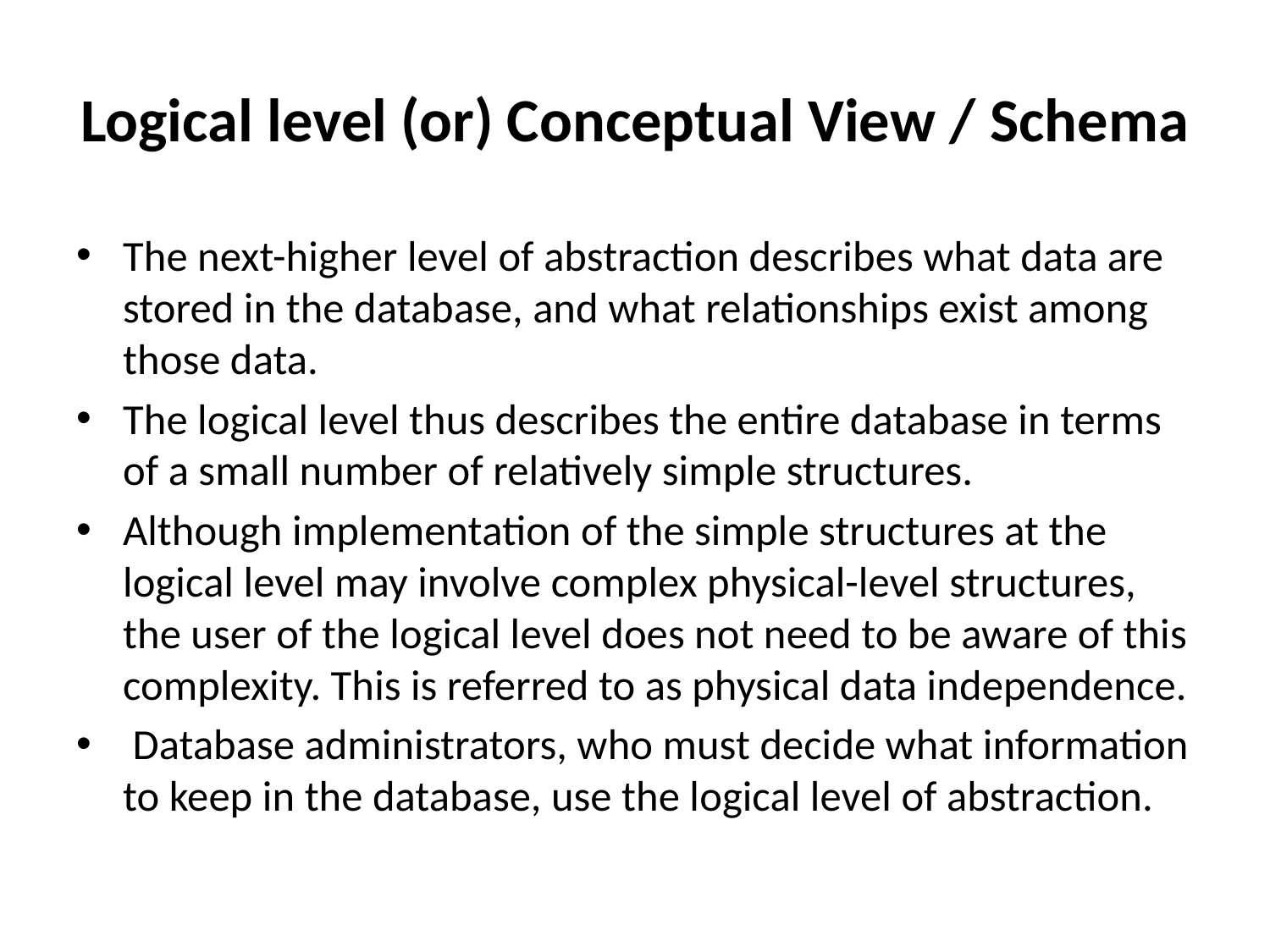

# Logical level (or) Conceptual View / Schema
The next-higher level of abstraction describes what data are stored in the database, and what relationships exist among those data.
The logical level thus describes the entire database in terms of a small number of relatively simple structures.
Although implementation of the simple structures at the logical level may involve complex physical-level structures, the user of the logical level does not need to be aware of this complexity. This is referred to as physical data independence.
 Database administrators, who must decide what information to keep in the database, use the logical level of abstraction.